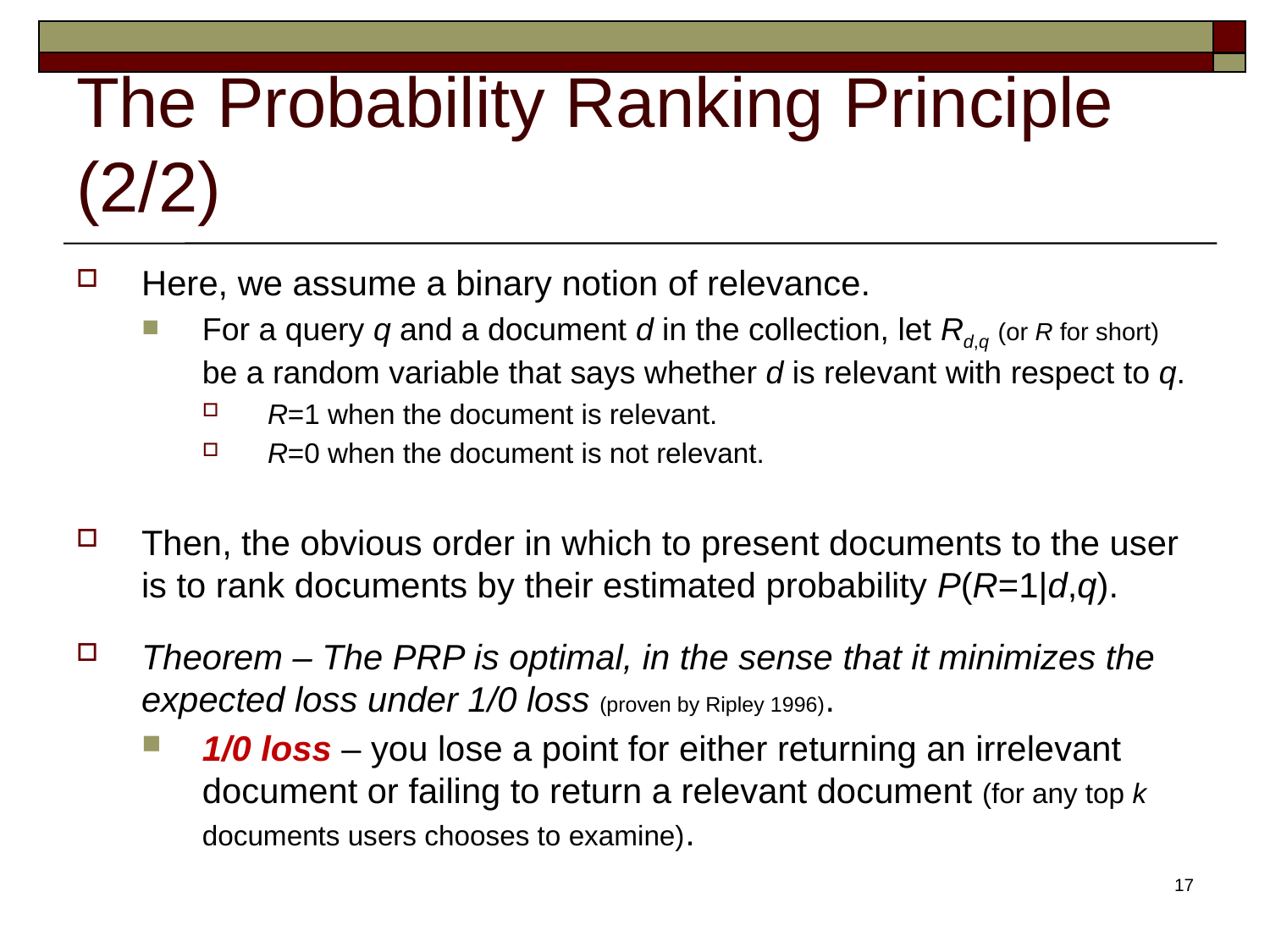

# The Probability Ranking Principle (2/2)
Here, we assume a binary notion of relevance.
For a query q and a document d in the collection, let Rd,q (or R for short) be a random variable that says whether d is relevant with respect to q.
R=1 when the document is relevant.
R=0 when the document is not relevant.

Then, the obvious order in which to present documents to the user is to rank documents by their estimated probability P(R=1|d,q).

Theorem – The PRP is optimal, in the sense that it minimizes the expected loss under 1/0 loss (proven by Ripley 1996).
1/0 loss – you lose a point for either returning an irrelevant document or failing to return a relevant document (for any top k documents users chooses to examine).

17